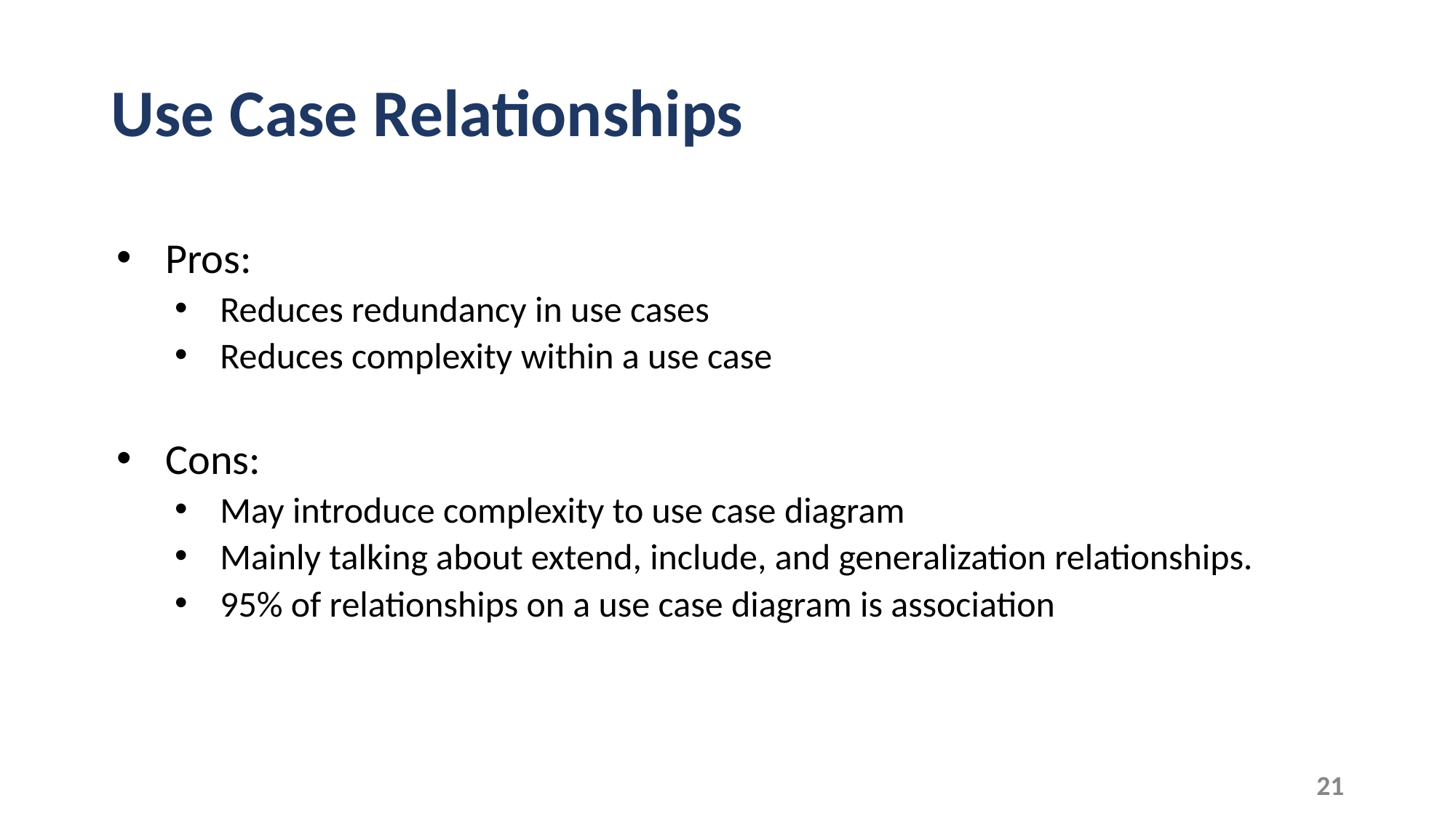

# Use Case Relationships
Pros:
Reduces redundancy in use cases
Reduces complexity within a use case

Cons:
May introduce complexity to use case diagram
Mainly talking about extend, include, and generalization relationships.
95% of relationships on a use case diagram is association
21